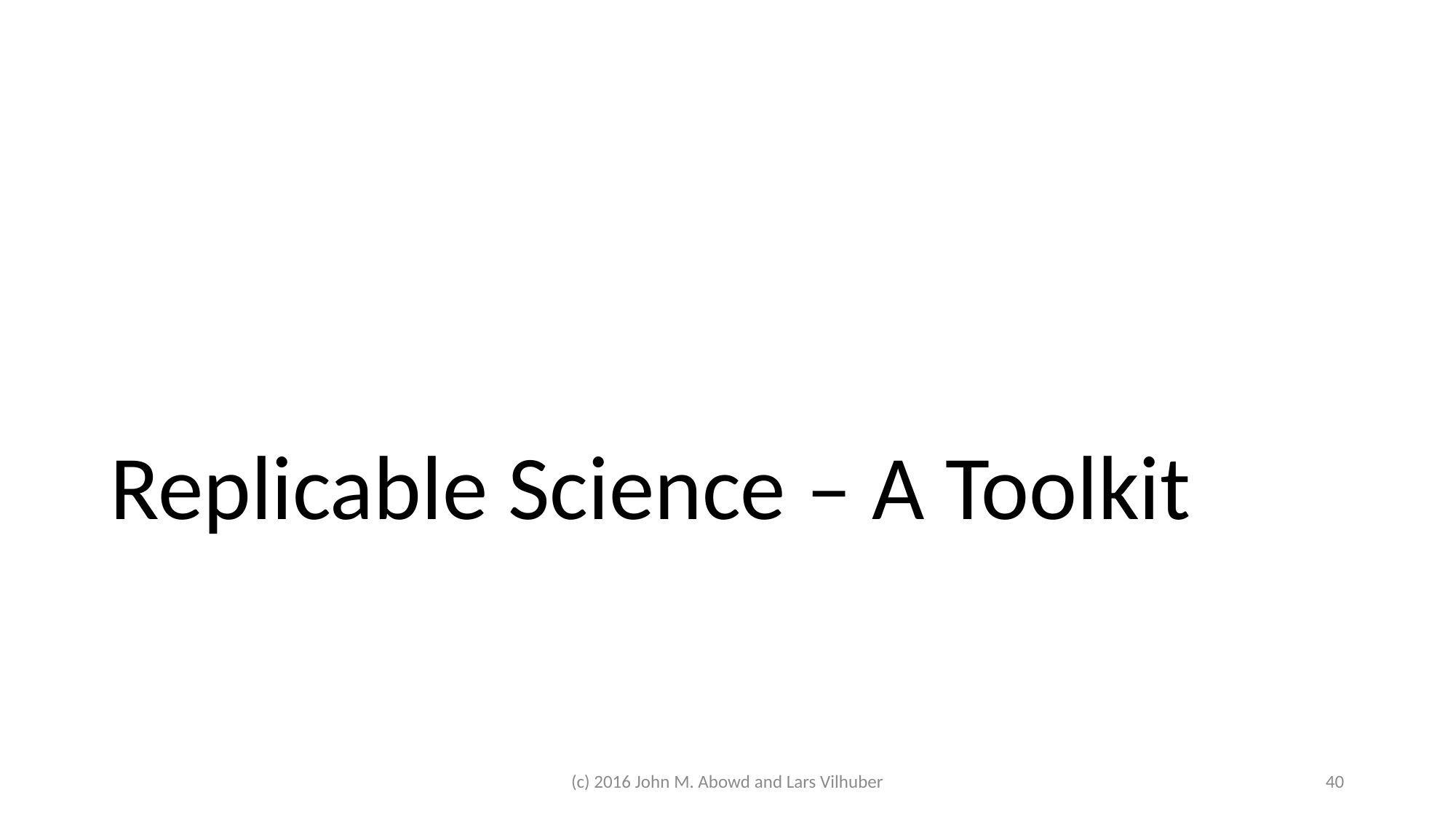

# Replicable Science – A Toolkit

(c) 2016 John M. Abowd and Lars Vilhuber
40